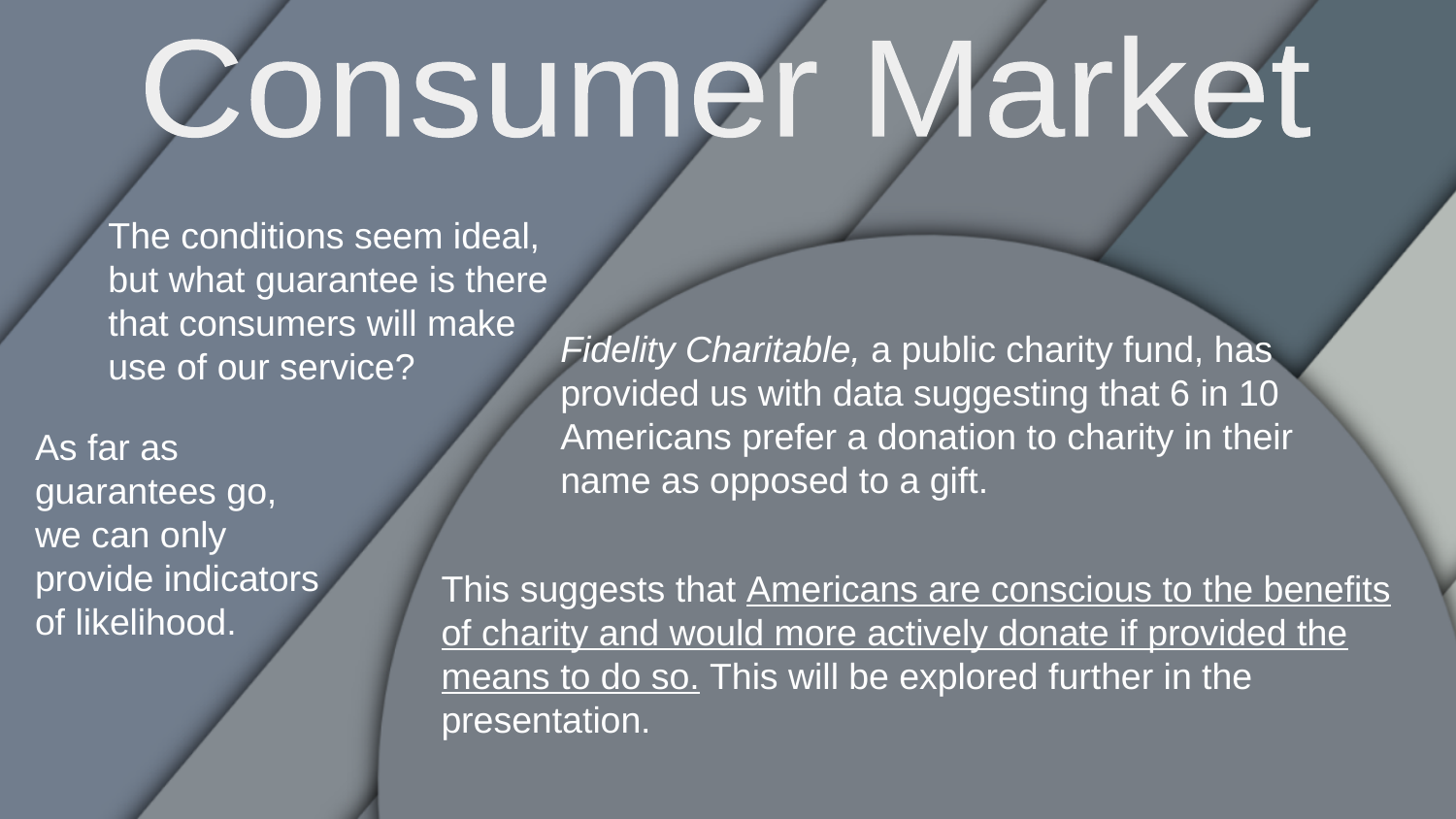

Consumer Market
The conditions seem ideal, but what guarantee is there that consumers will make use of our service?
Fidelity Charitable, a public charity fund, has provided us with data suggesting that 6 in 10 Americans prefer a donation to charity in their name as opposed to a gift.
As far as guarantees go, we can only provide indicators of likelihood.
This suggests that Americans are conscious to the benefits of charity and would more actively donate if provided the means to do so. This will be explored further in the presentation.